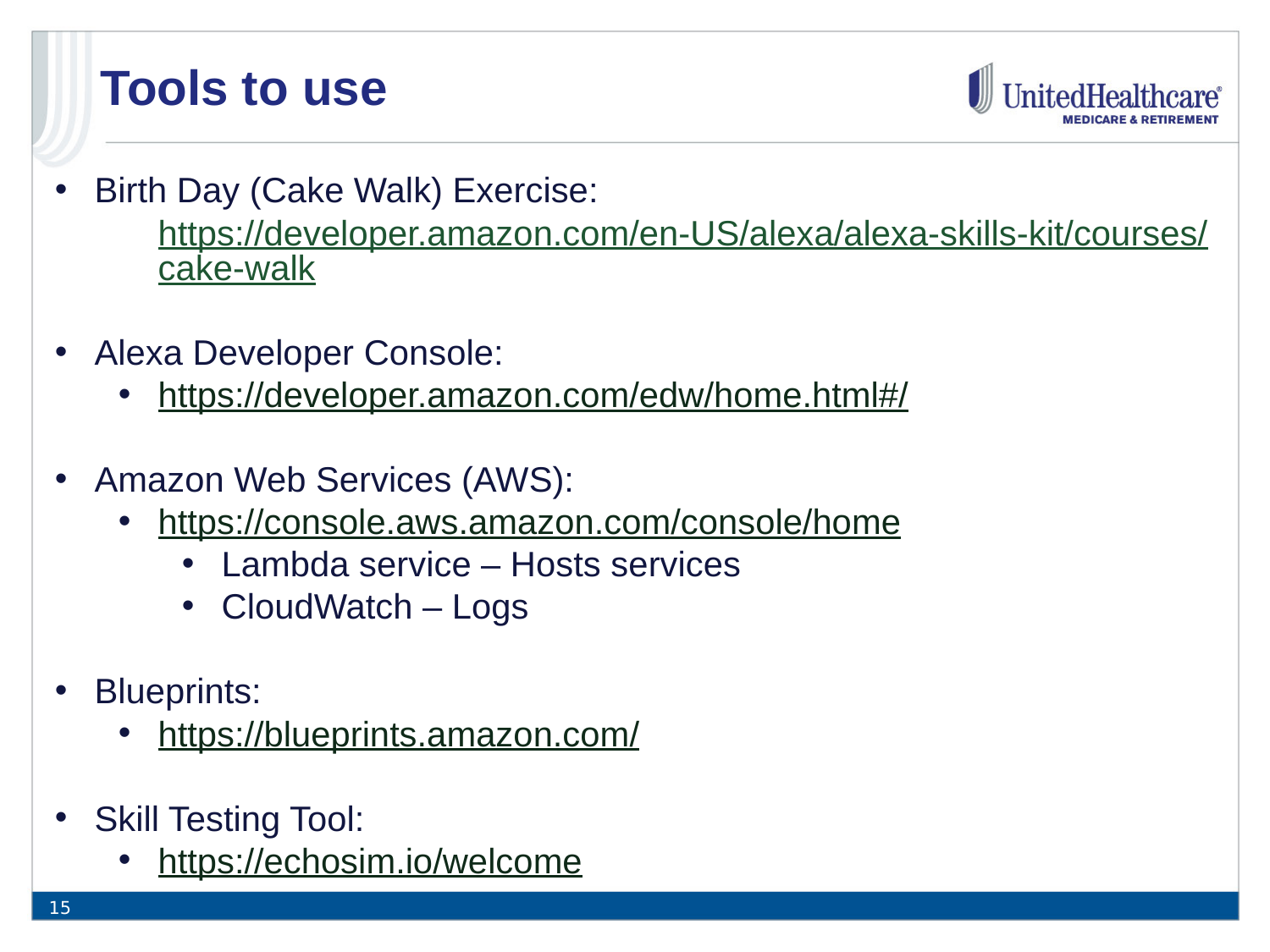

# Tools to use
Birth Day (Cake Walk) Exercise:
https://developer.amazon.com/en-US/alexa/alexa-skills-kit/courses/cake-walk

Alexa Developer Console:
https://developer.amazon.com/edw/home.html#/

Amazon Web Services (AWS):
https://console.aws.amazon.com/console/home
Lambda service – Hosts services
CloudWatch – Logs

Blueprints:
https://blueprints.amazon.com/

Skill Testing Tool:
https://echosim.io/welcome

15